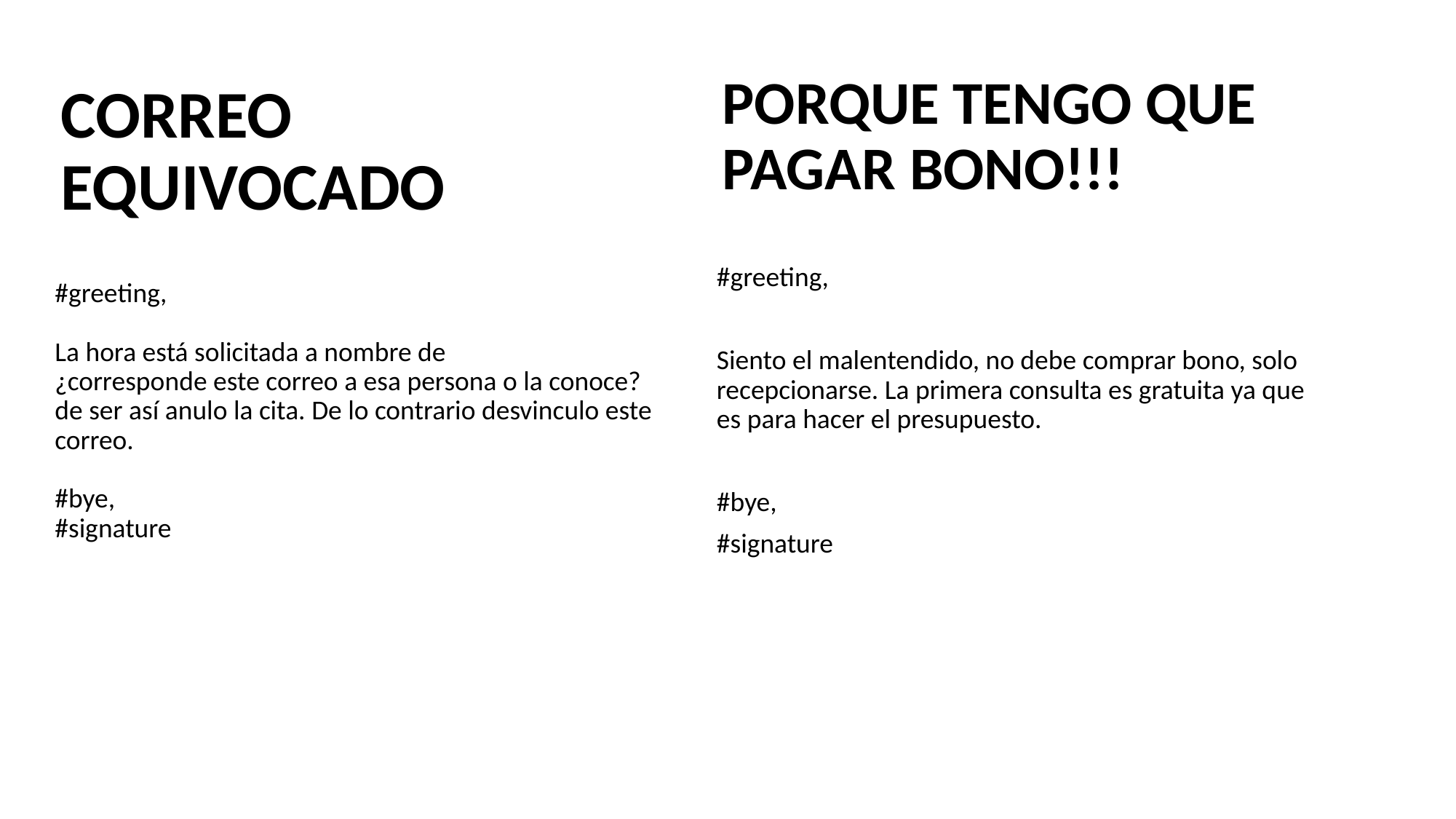

PORQUE TENGO QUE PAGAR BONO!!!
CORREO EQUIVOCADO
| #greeting, Siento el malentendido, no debe comprar bono, solo recepcionarse. La primera consulta es gratuita ya que es para hacer el presupuesto. #bye, #signature |
| --- |
| #greeting, La hora está solicitada a nombre de ¿corresponde este correo a esa persona o la conoce? de ser así anulo la cita. De lo contrario desvinculo este correo.   #bye, #signature |
| --- |